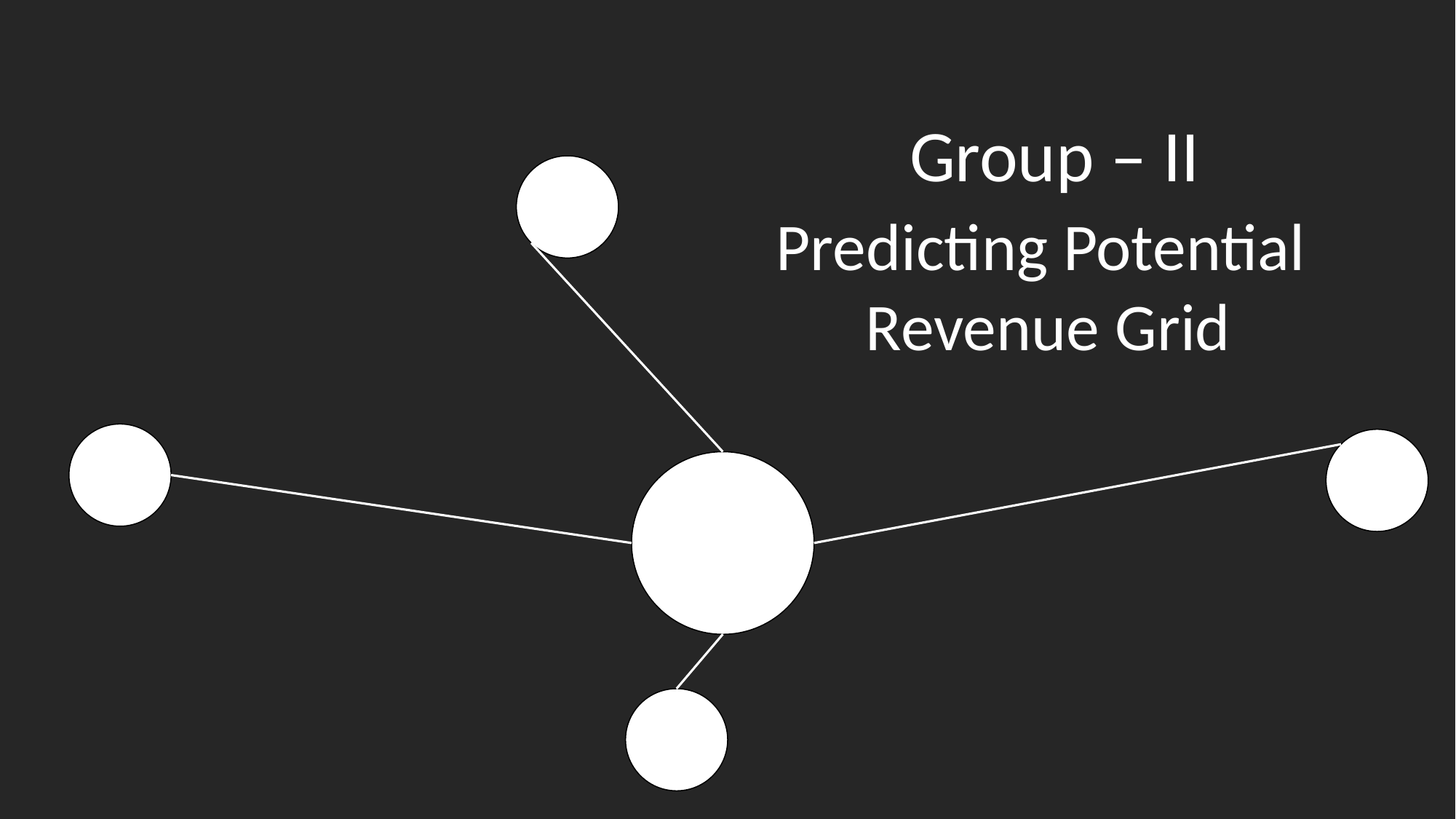

Group – II

Predicting Potential
 Revenue Grid